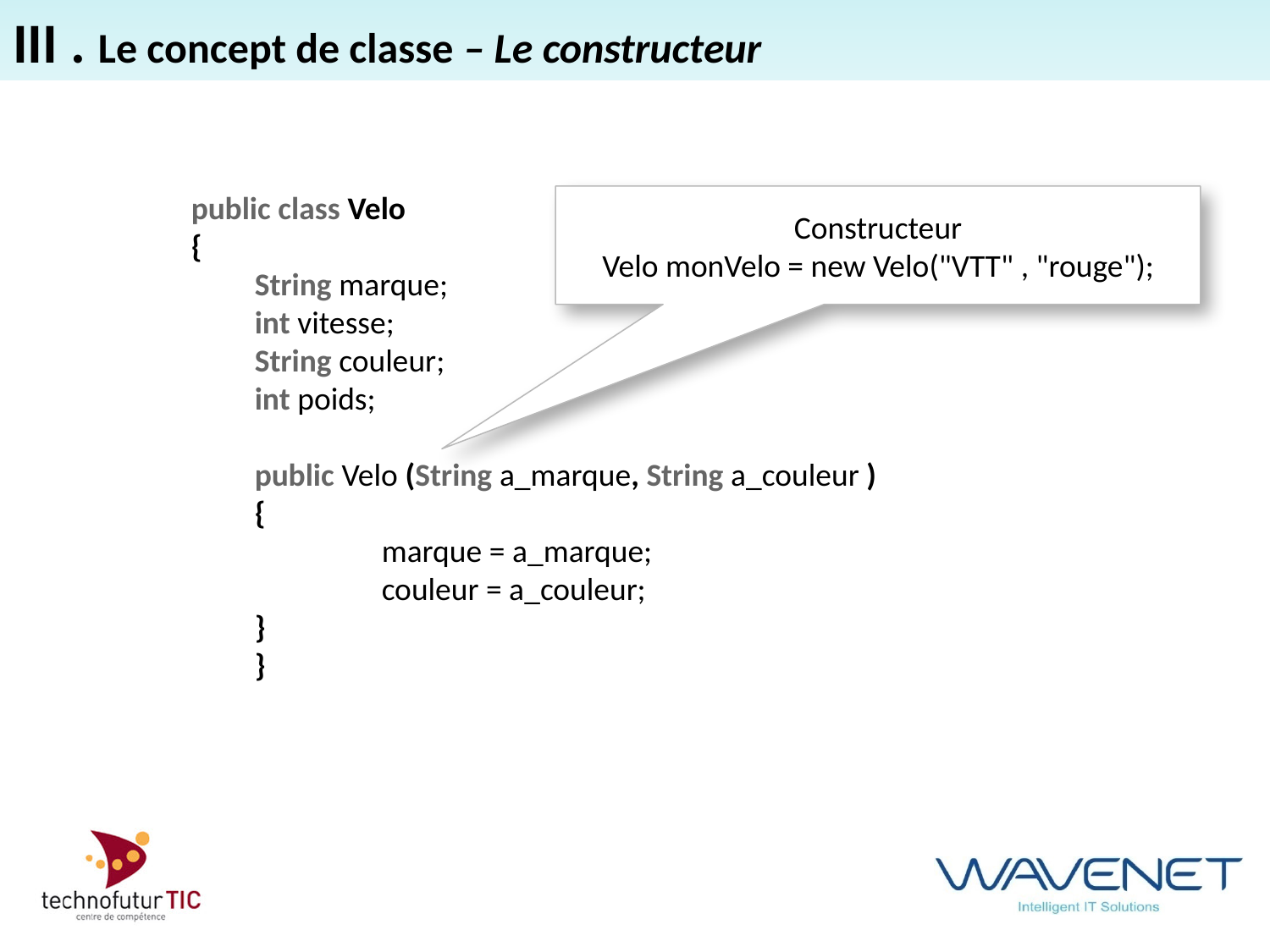

III . Le concept de classe – Le constructeur
public class Velo
{
String marque;
int vitesse;
String couleur;
int poids;

public Velo (String a_marque, String a_couleur )
{
	marque = a_marque;
	couleur = a_couleur;
}
}
Constructeur
Velo monVelo = new Velo("VTT" , "rouge");